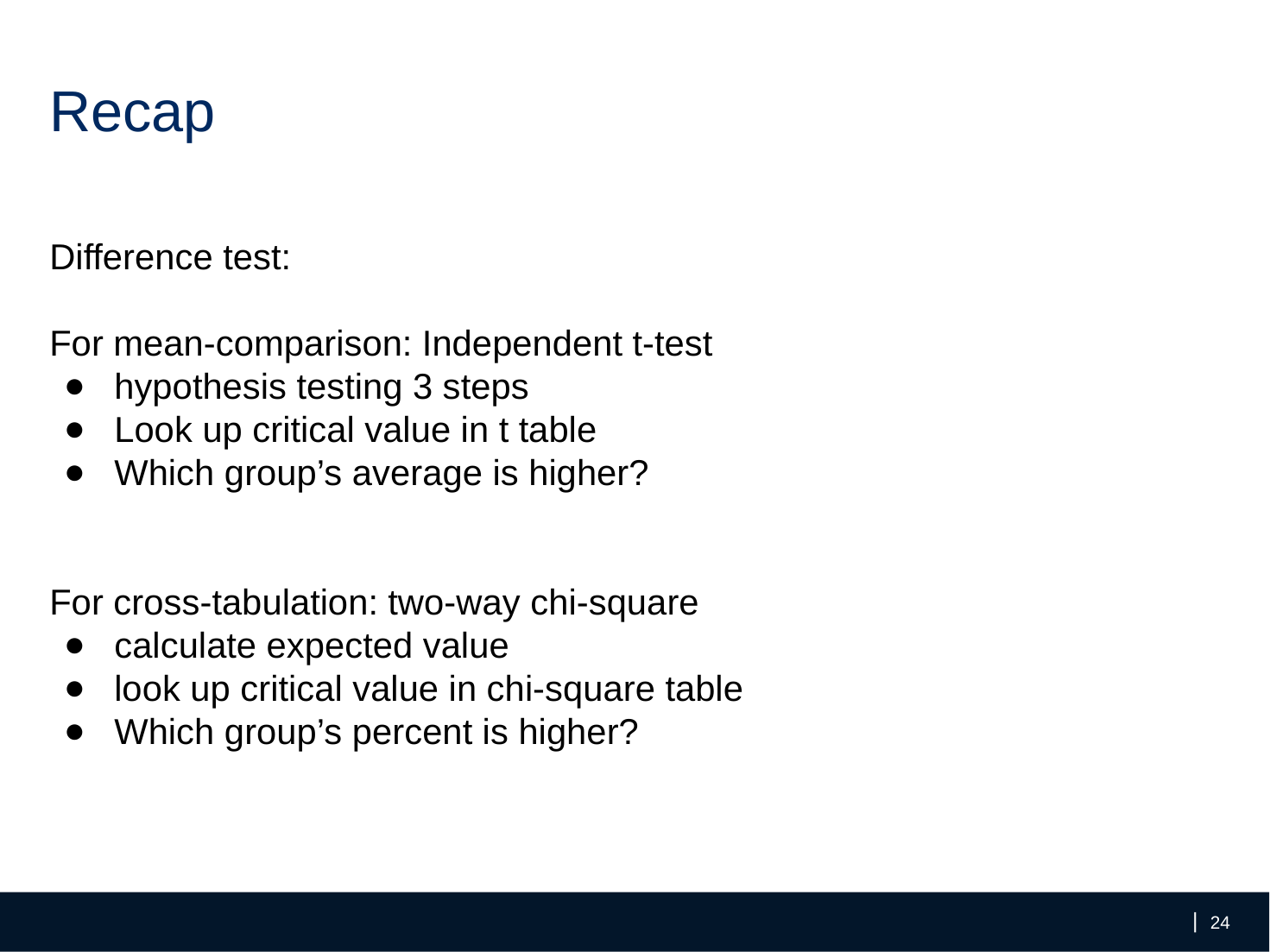

# Recap
Difference test:

For mean-comparison: Independent t-test
hypothesis testing 3 steps
Look up critical value in t table
Which group’s average is higher?

For cross-tabulation: two-way chi-square
calculate expected value
look up critical value in chi-square table
Which group’s percent is higher?
24